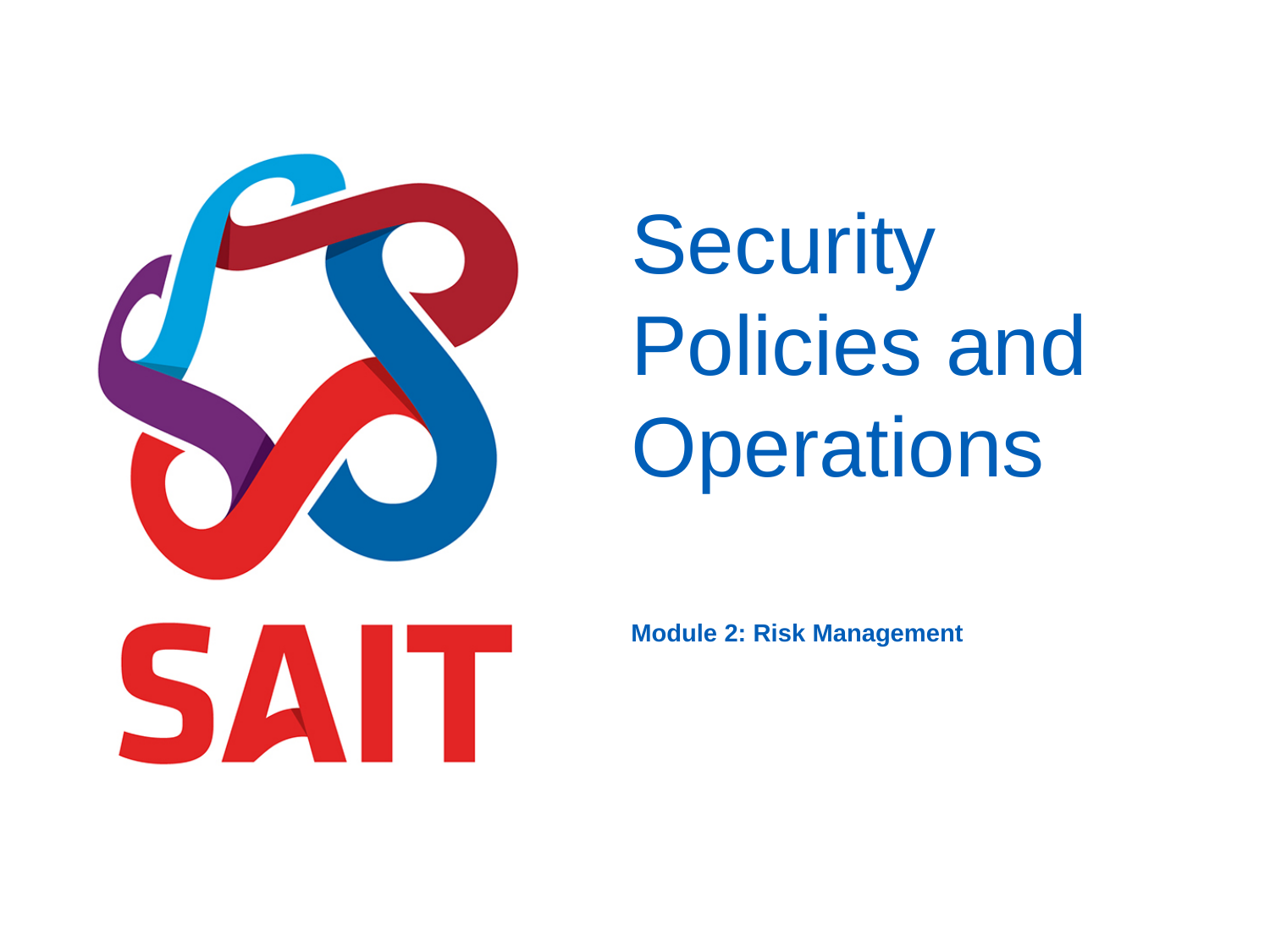

# Security Policies and Operations
Module 2: Risk Management